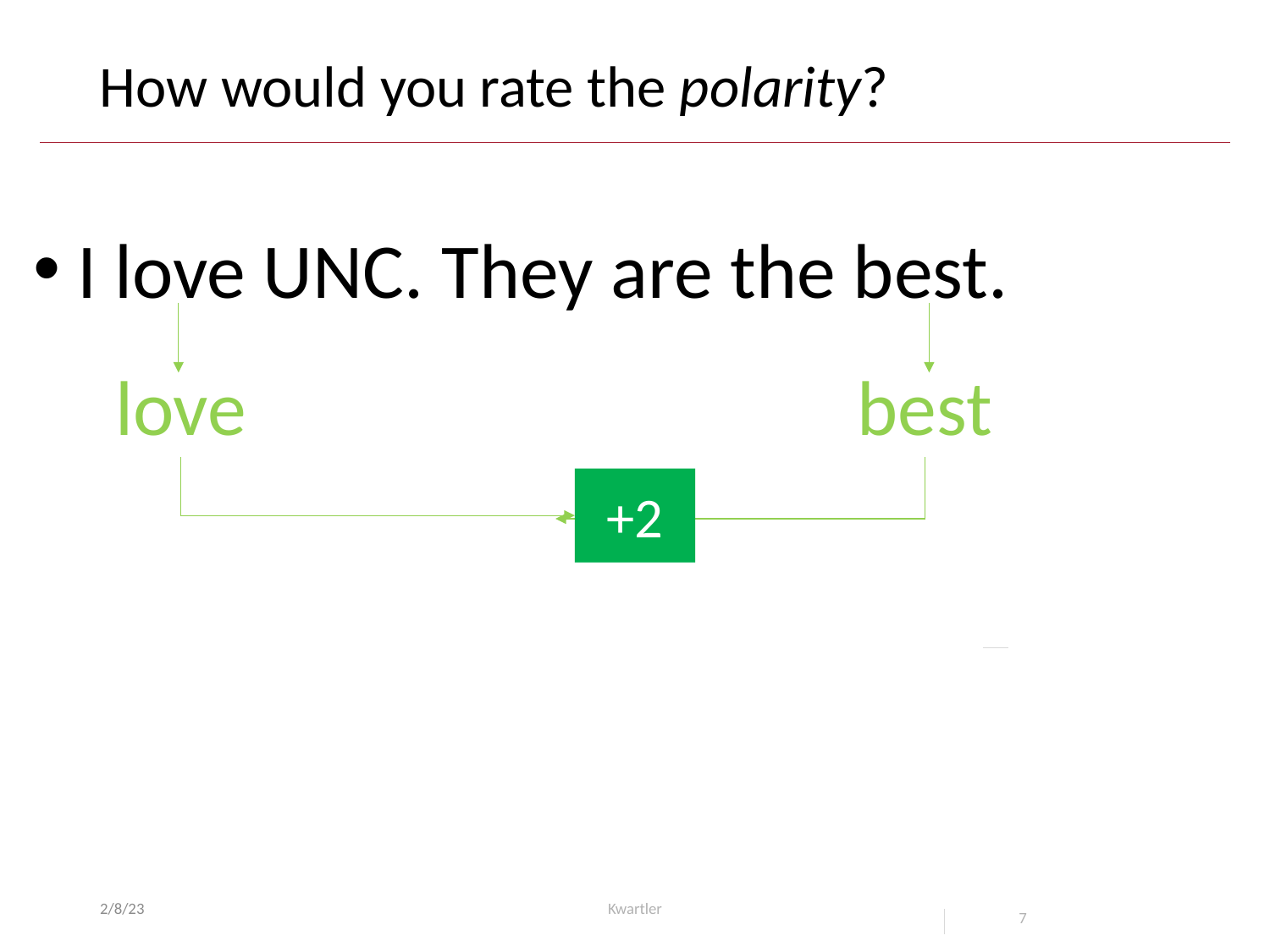

# How would you rate the polarity?
I love UNC. They are the best.
love
best
+2
2/8/23
Kwartler
7